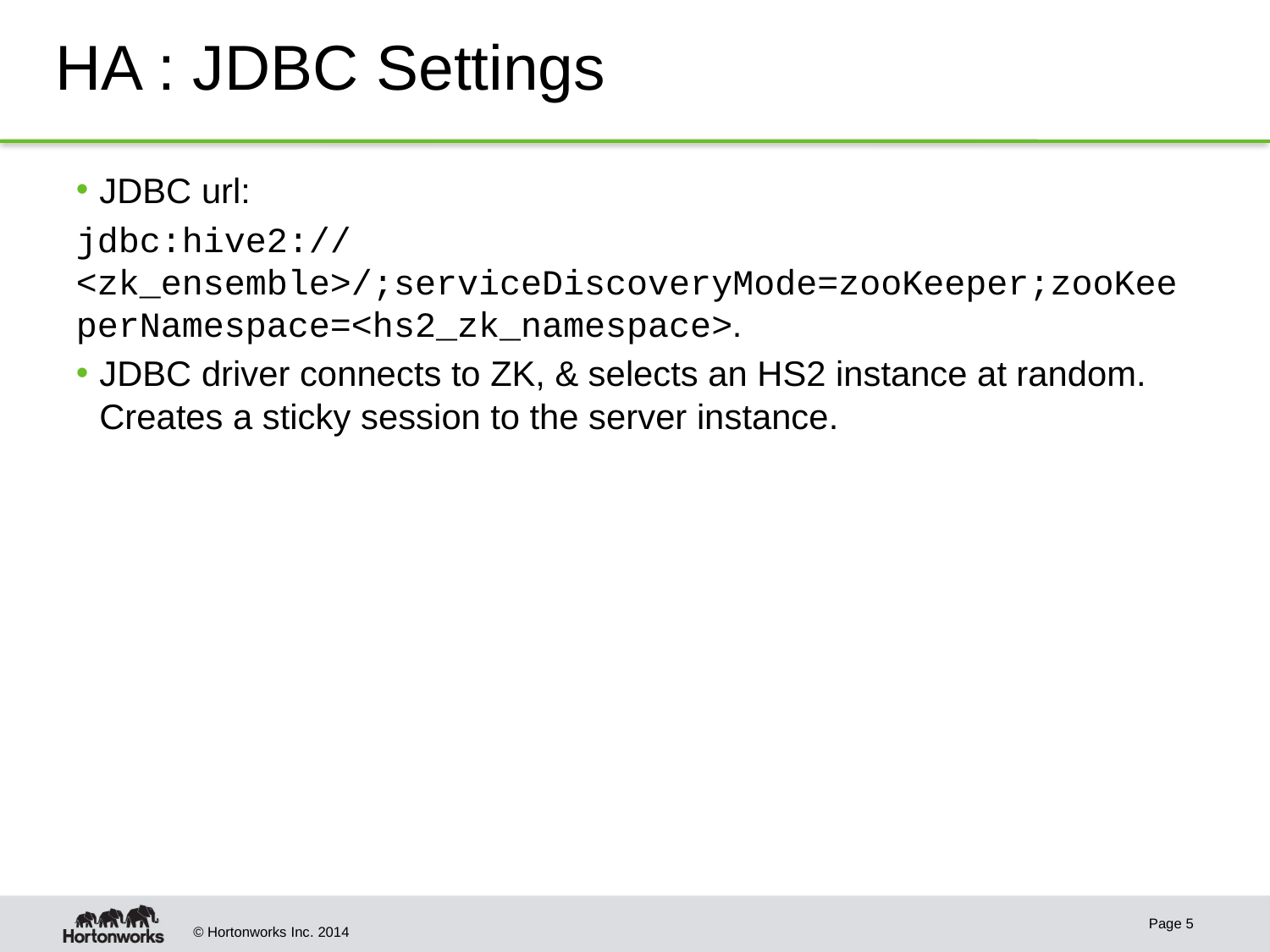

# HA : JDBC Settings
JDBC url:
jdbc:hive2://<zk_ensemble>/;serviceDiscoveryMode=zooKeeper;zooKeeperNamespace=<hs2_zk_namespace>.
JDBC driver connects to ZK, & selects an HS2 instance at random. Creates a sticky session to the server instance.

Page 5